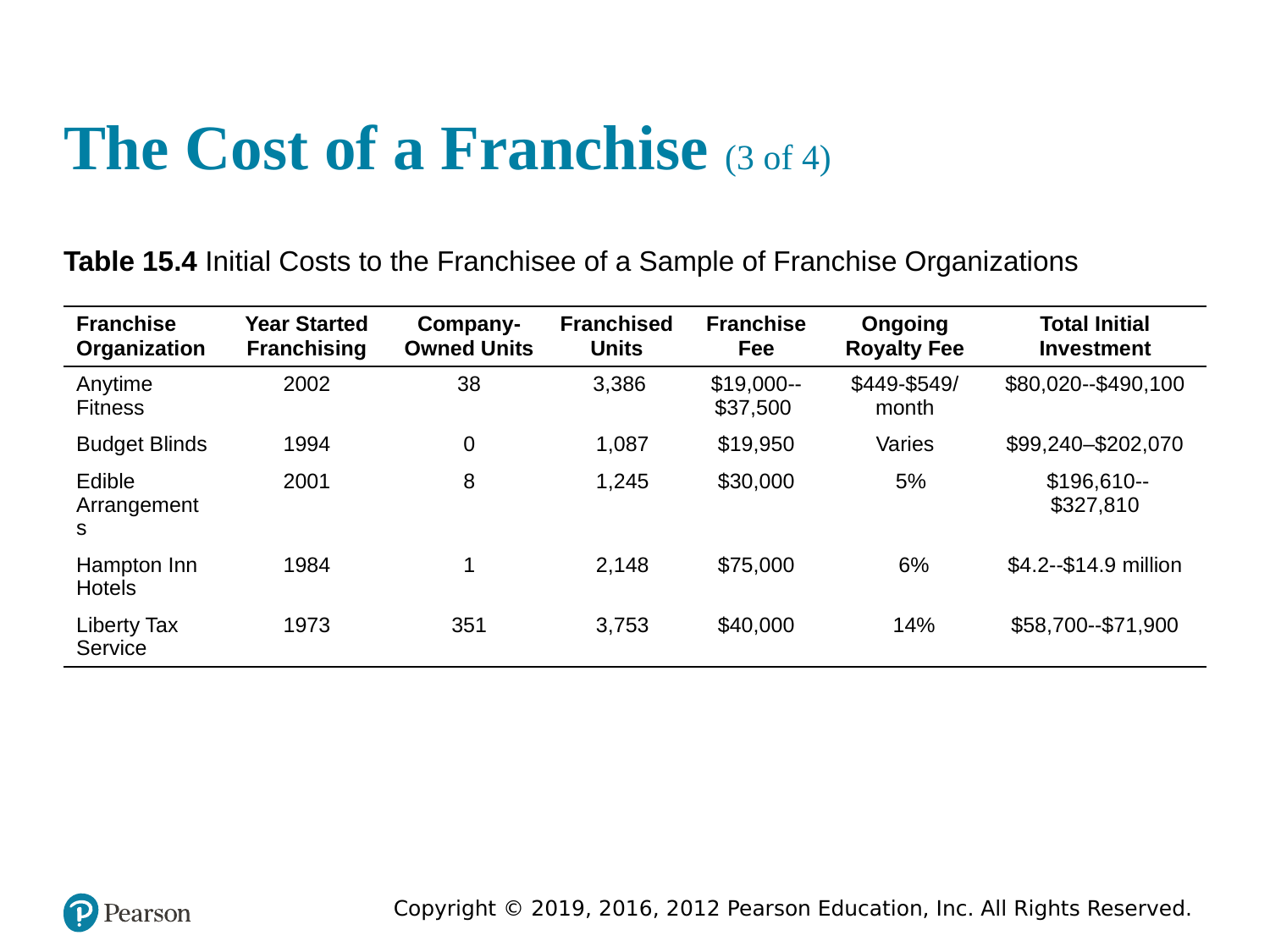

# The Cost of a Franchise (3 of 4)
Table 15.4 Initial Costs to the Franchisee of a Sample of Franchise Organizations
| Franchise Organization | Year Started Franchising | Company- Owned Units | Franchised Units | Franchise Fee | Ongoing Royalty Fee | Total Initial Investment |
| --- | --- | --- | --- | --- | --- | --- |
| Anytime Fitness | 2002 | 38 | 3,386 | $19,000-- $37,500 | $449-$549/month | $80,020--$490,100 |
| Budget Blinds | 1994 | 0 | 1,087 | $19,950 | Varies | $99,240–$202,070 |
| Edible Arrangements | 2001 | 8 | 1,245 | $30,000 | 5% | $196,610--$327,810 |
| Hampton Inn Hotels | 1984 | 1 | 2,148 | $75,000 | 6% | $4.2--$14.9 million |
| Liberty Tax Service | 1973 | 351 | 3,753 | $40,000 | 14% | $58,700--$71,900 |